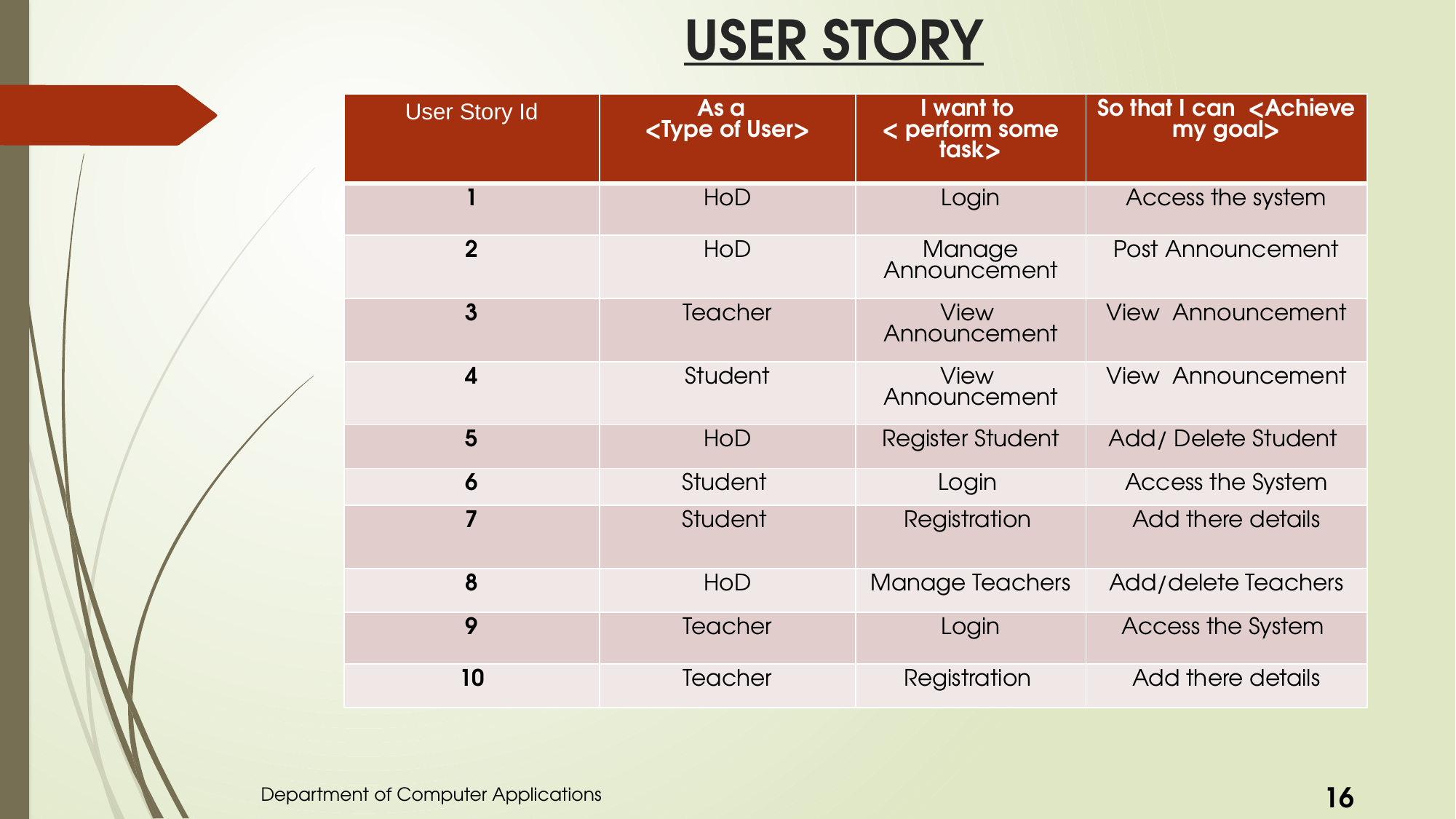

# USER STORY
| User Story Id | As a <Type of User> | I want to < perform some task> | So that I can <Achieve my goal> |
| --- | --- | --- | --- |
| 1 | HoD | Login | Access the system |
| 2 | HoD | Manage Announcement | Post Announcement |
| 3 | Teacher | View Announcement | View Announcement |
| 4 | Student | View Announcement | View Announcement |
| 5 | HoD | Register Student | Add/ Delete Student |
| 6 | Student | Login | Access the System |
| 7 | Student | Registration | Add there details |
| 8 | HoD | Manage Teachers | Add/delete Teachers |
| 9 | Teacher | Login | Access the System |
| 10 | Teacher | Registration | Add there details |
16
Department of Computer Applications